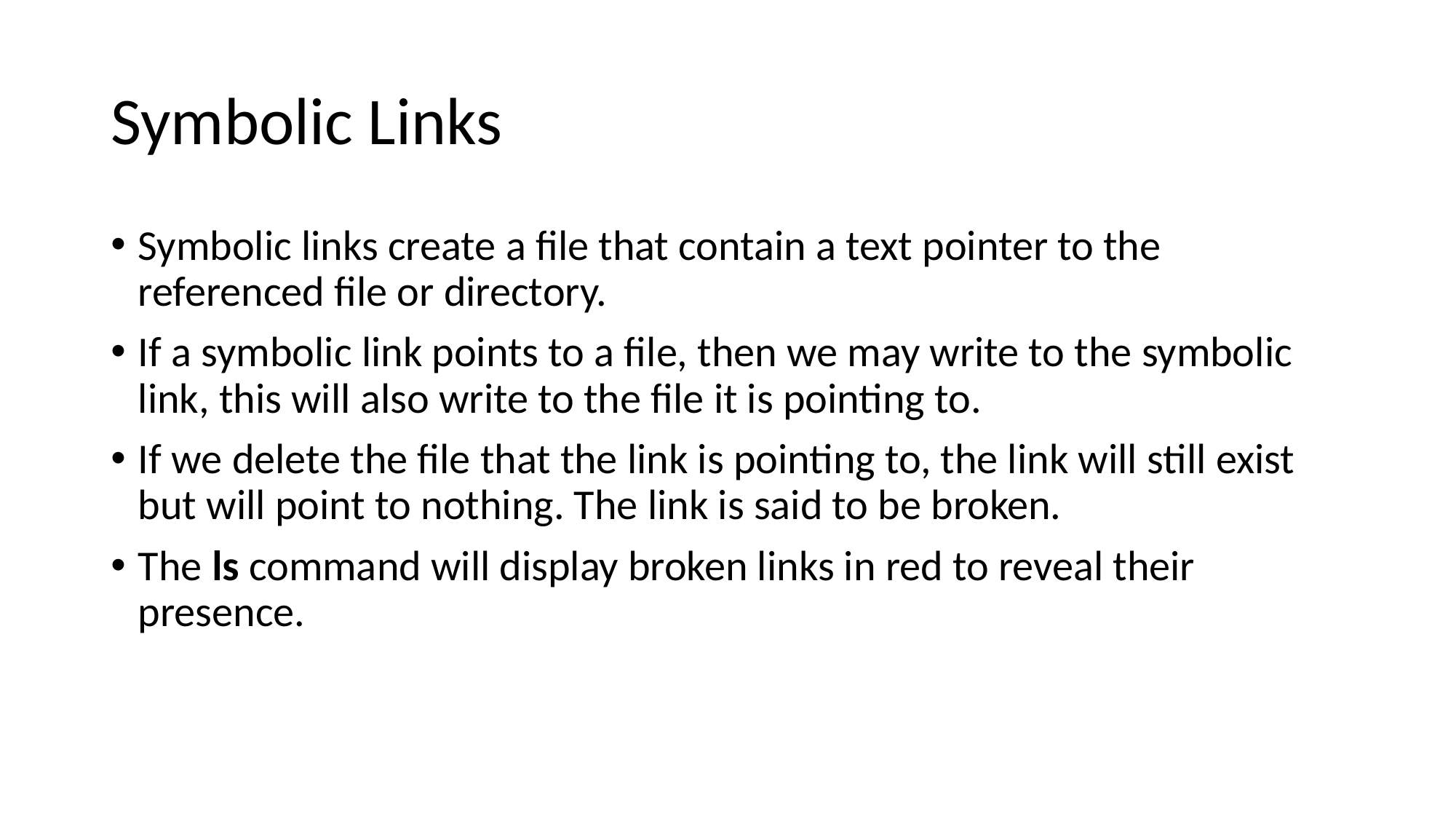

# Symbolic Links
Symbolic links create a file that contain a text pointer to the referenced file or directory.
If a symbolic link points to a file, then we may write to the symbolic link, this will also write to the file it is pointing to.
If we delete the file that the link is pointing to, the link will still exist but will point to nothing. The link is said to be broken.
The ls command will display broken links in red to reveal their presence.